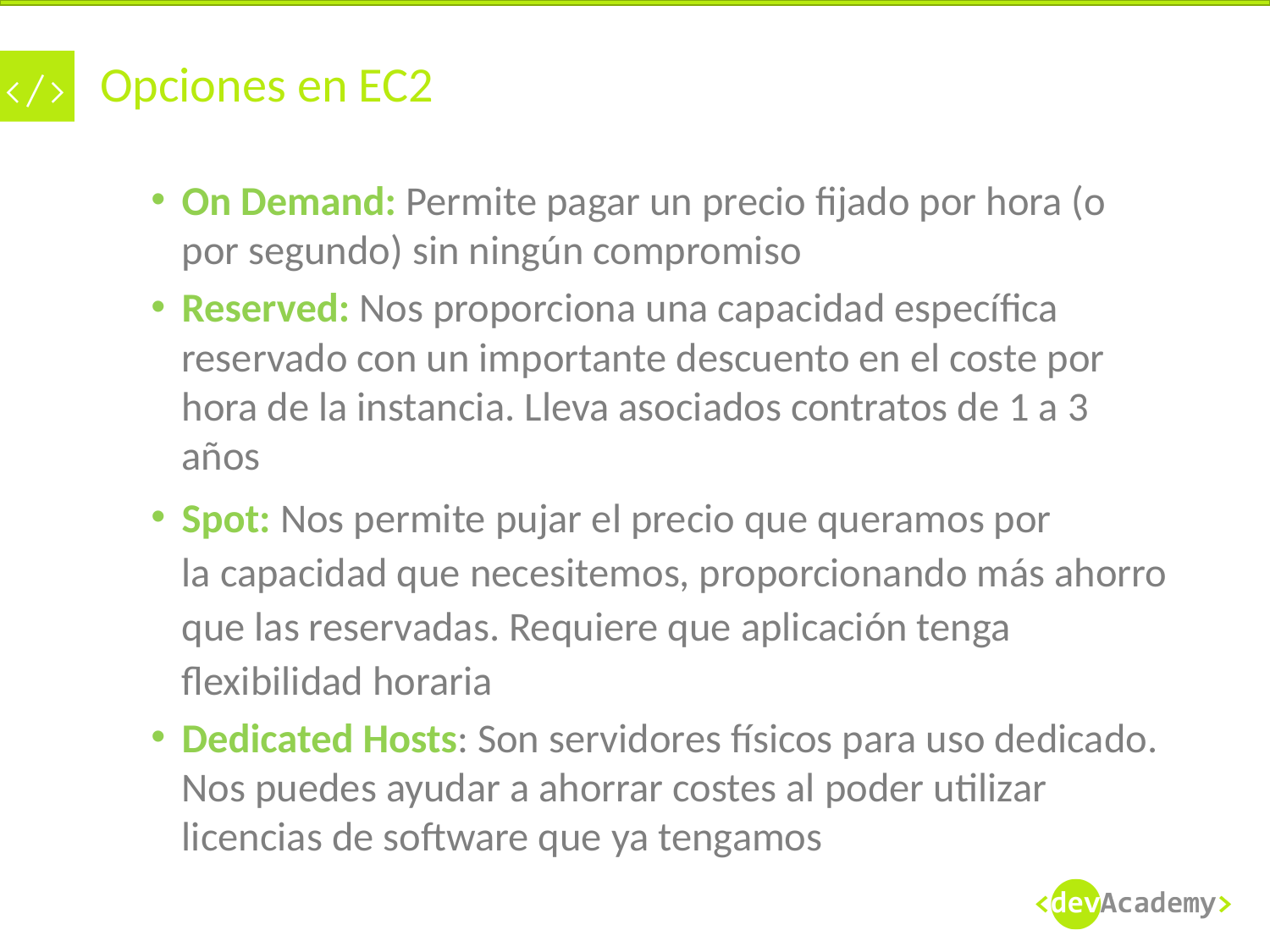

# Opciones en EC2
On Demand: Permite pagar un precio fijado por hora (o por segundo) sin ningún compromiso
Reserved: Nos proporciona una capacidad específica reservado con un importante descuento en el coste por hora de la instancia. Lleva asociados contratos de 1 a 3 años
Spot: Nos permite pujar el precio que queramos por la capacidad que necesitemos, proporcionando más ahorro que las reservadas. Requiere que aplicación tenga flexibilidad horaria
Dedicated Hosts: Son servidores físicos para uso dedicado. Nos puedes ayudar a ahorrar costes al poder utilizar licencias de software que ya tengamos